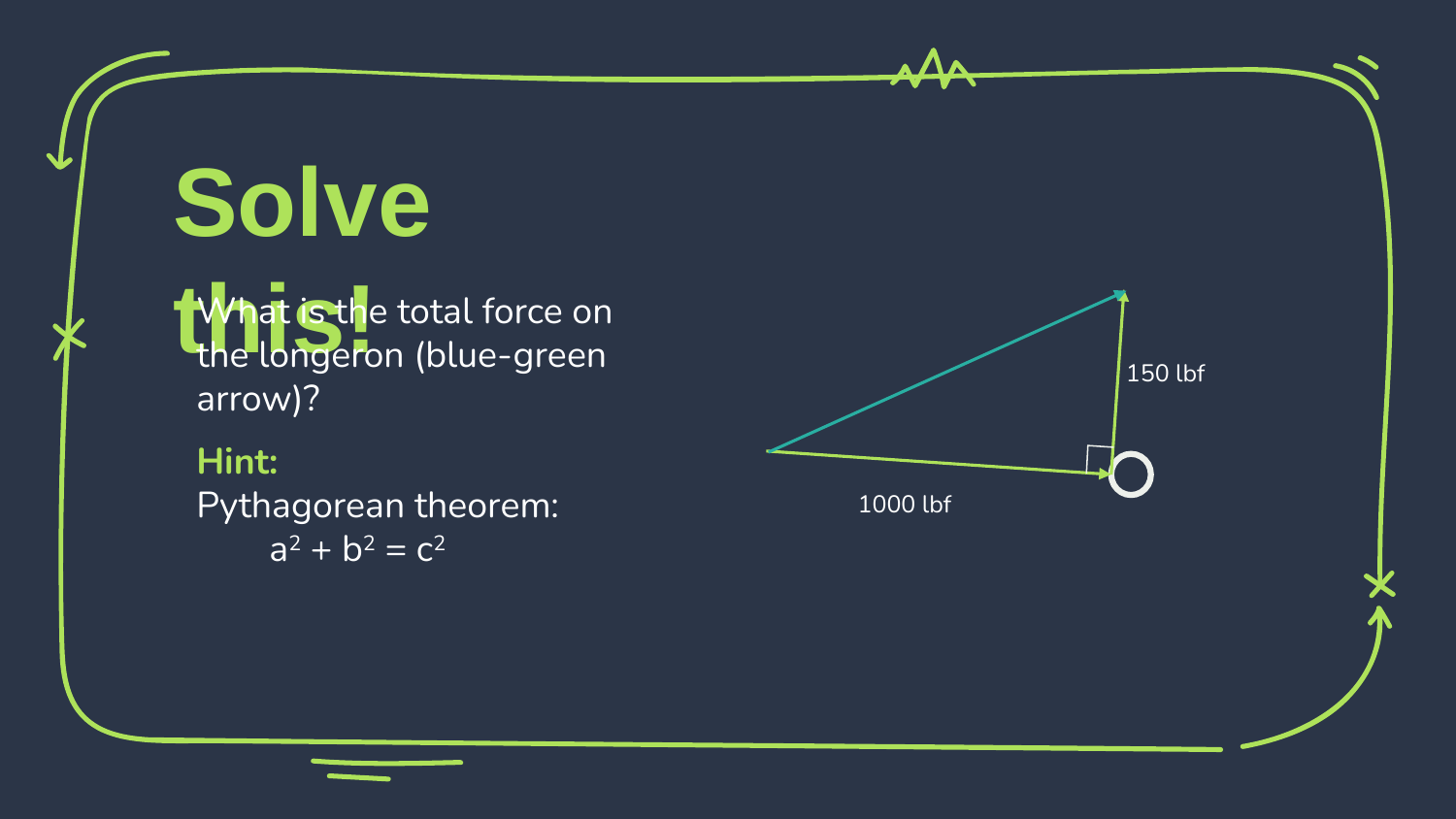

Solve this!
What is the total force on the longeron (blue-green arrow)?
Hint:
Pythagorean theorem:
a2 + b2 = c2

150 lbf

1000 lbf